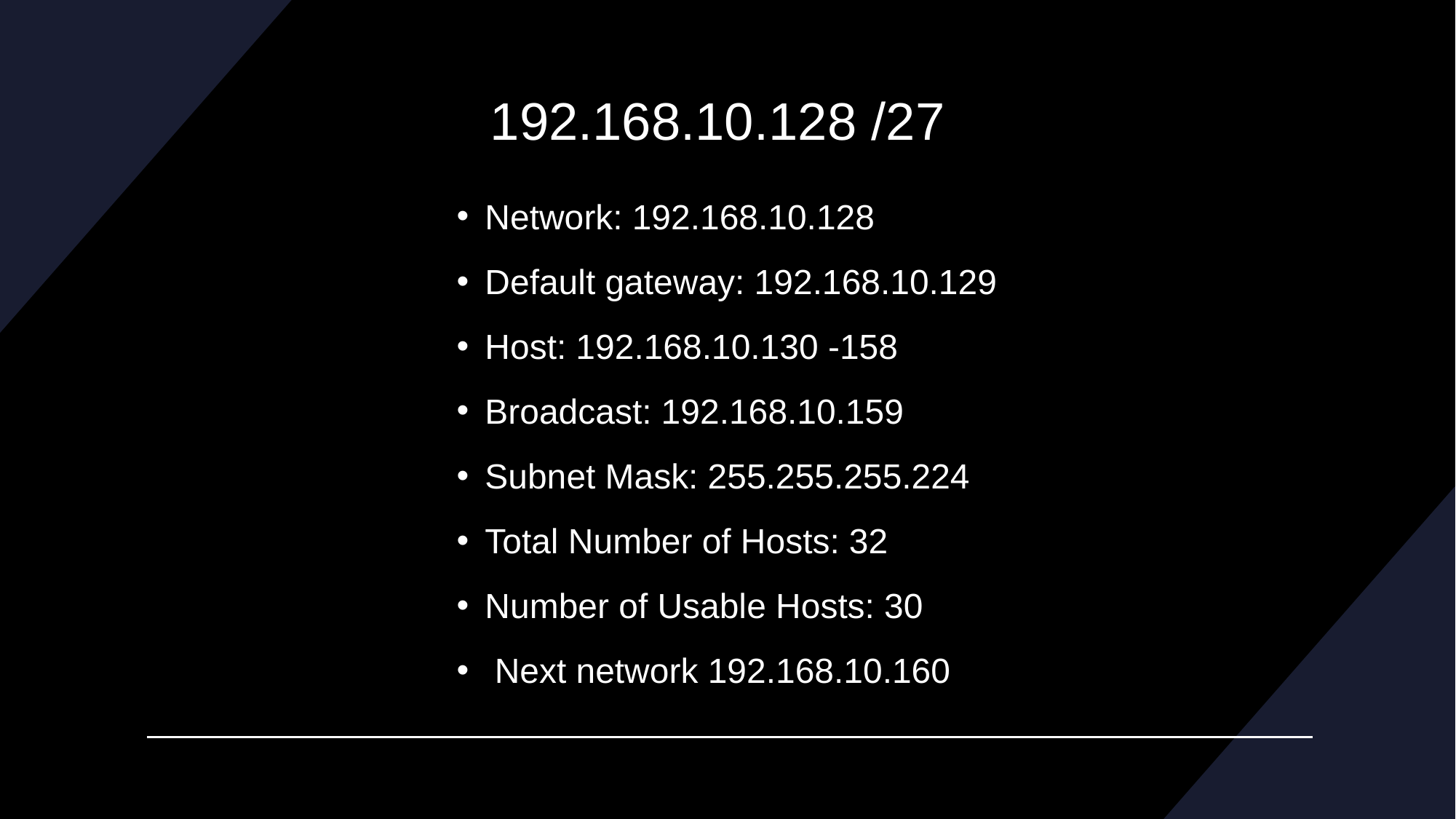

# 192.168.10.128 /27
Network: 192.168.10.128
Default gateway: 192.168.10.129
Host: 192.168.10.130 -158
Broadcast: 192.168.10.159
Subnet Mask: 255.255.255.224
Total Number of Hosts: 32
Number of Usable Hosts: 30
 Next network 192.168.10.160